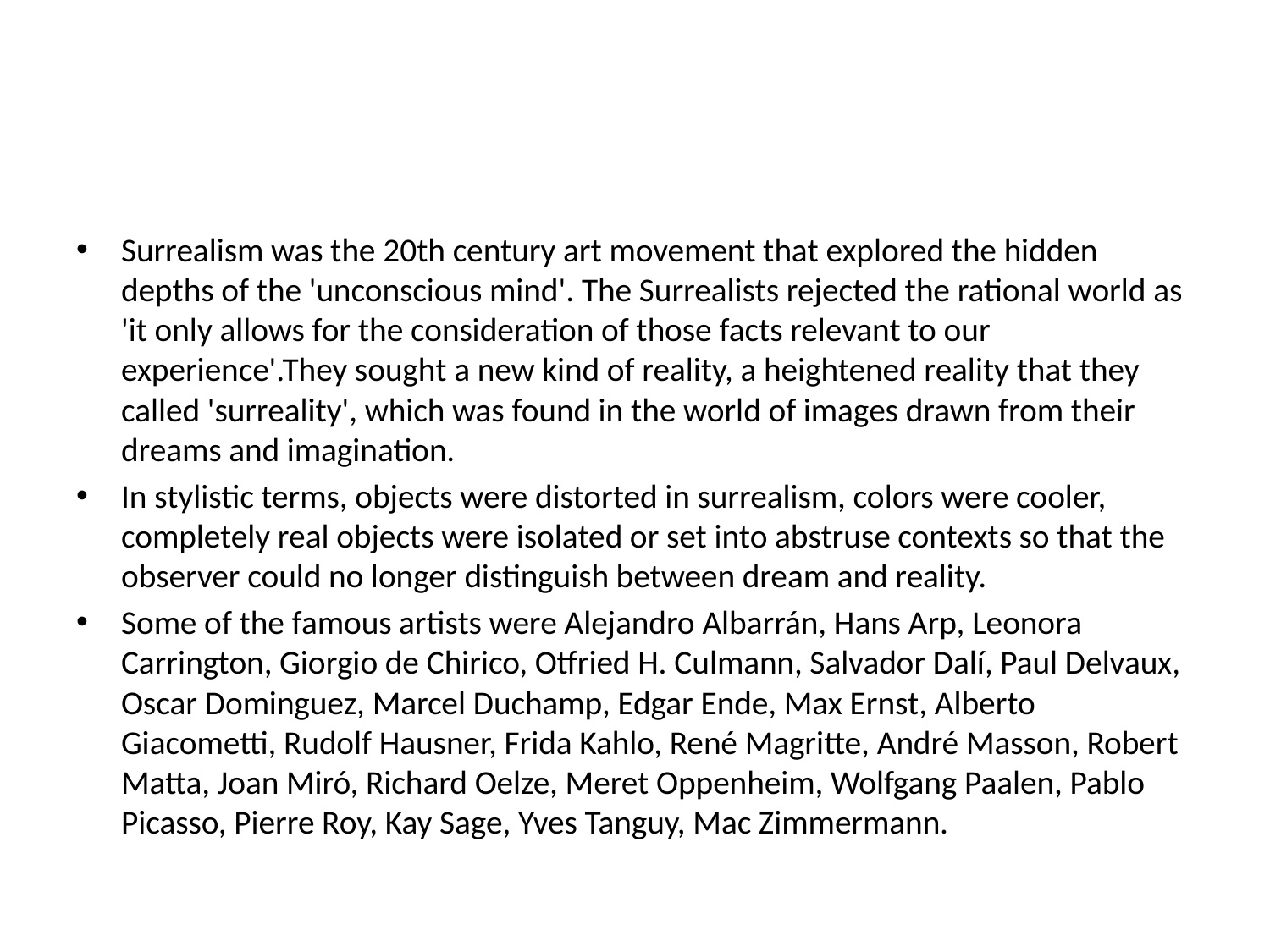

#
Surrealism was the 20th century art movement that explored the hidden depths of the 'unconscious mind'. The Surrealists rejected the rational world as 'it only allows for the consideration of those facts relevant to our experience'.They sought a new kind of reality, a heightened reality that they called 'surreality', which was found in the world of images drawn from their dreams and imagination.
In stylistic terms, objects were distorted in surrealism, colors were cooler, completely real objects were isolated or set into abstruse contexts so that the observer could no longer distinguish between dream and reality.
Some of the famous artists were Alejandro Albarrán, Hans Arp, Leonora Carrington, Giorgio de Chirico, Otfried H. Culmann, Salvador Dalí, Paul Delvaux, Oscar Dominguez, Marcel Duchamp, Edgar Ende, Max Ernst, Alberto Giacometti, Rudolf Hausner, Frida Kahlo, René Magritte, André Masson, Robert Matta, Joan Miró, Richard Oelze, Meret Oppenheim, Wolfgang Paalen, Pablo Picasso, Pierre Roy, Kay Sage, Yves Tanguy, Mac Zimmermann.